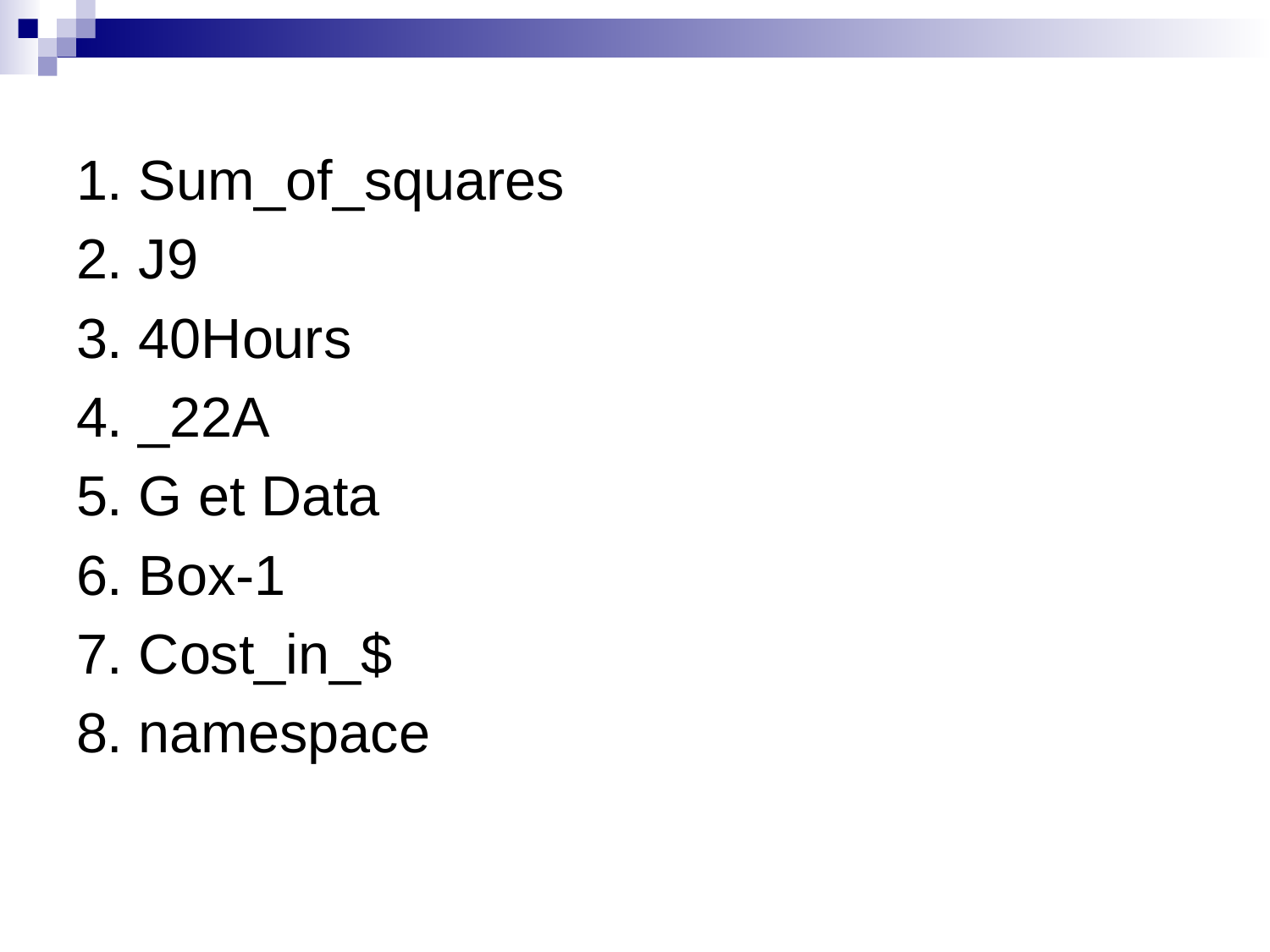

1. Sum_of_squares
2. J9
3. 40Hours
4. _22A
5. G et Data
6. Box-1
7. Cost_in_$
8. namespace